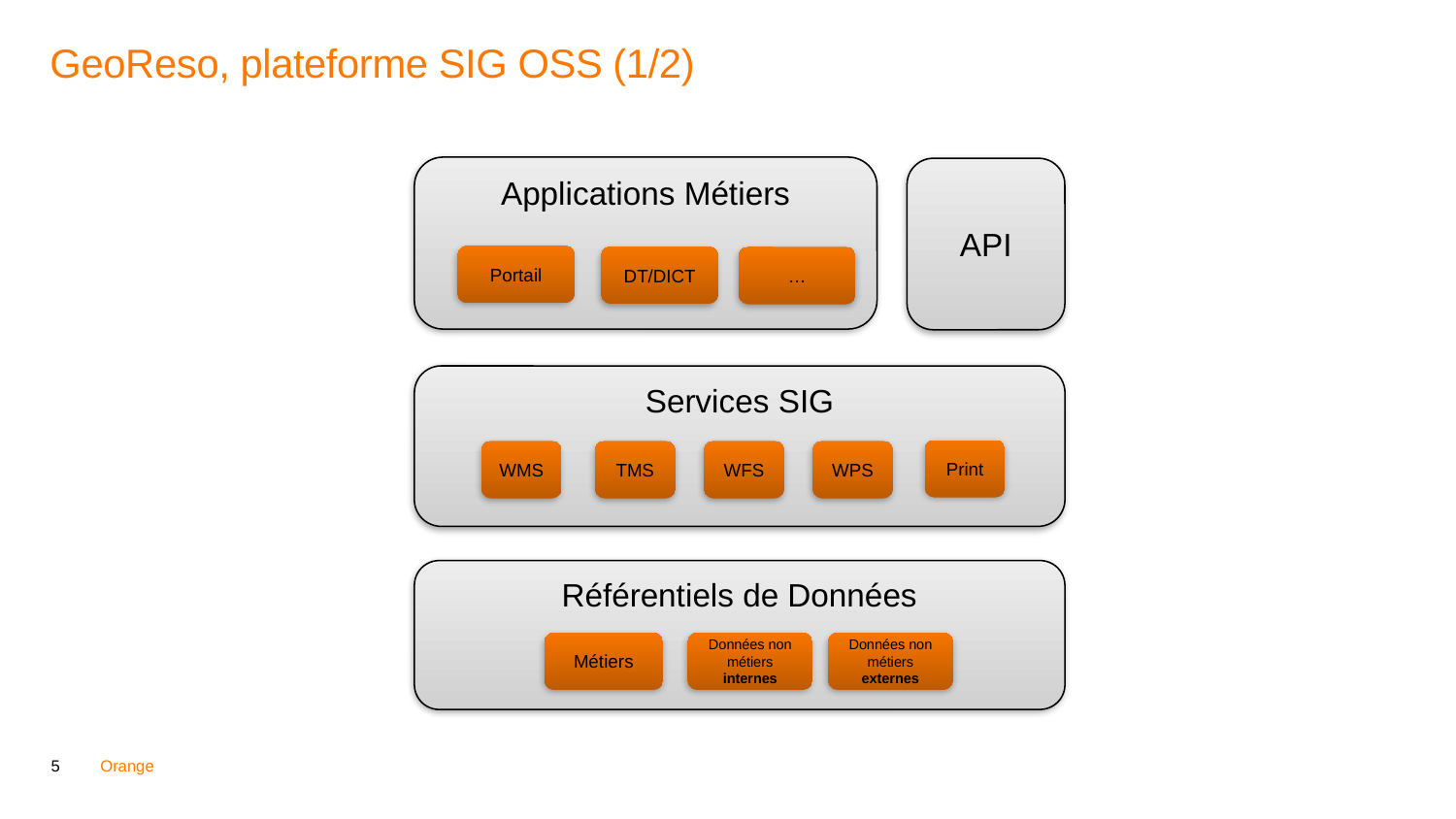

# GeoReso, plateforme SIG OSS (1/2)
Applications Métiers
Portail
DT/DICT
…
API
Services SIG
Print
WMS
TMS
WFS
WPS
Référentiels de Données
Métiers
Données non métiers internes
Données non métiers externes